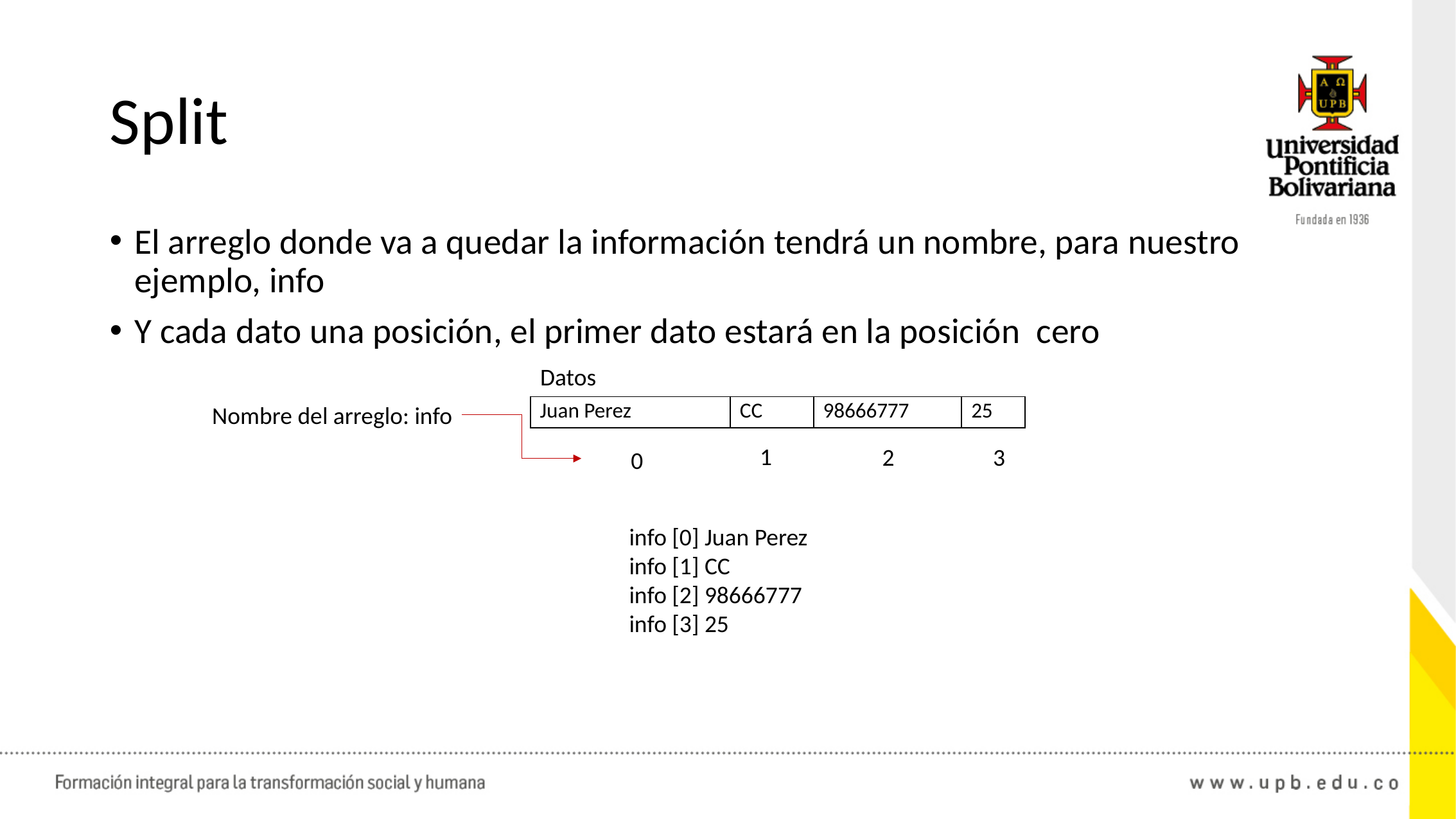

# Split
El arreglo donde va a quedar la información tendrá un nombre, para nuestro ejemplo, info
Y cada dato una posición, el primer dato estará en la posición  cero

Datos
Nombre del arreglo: info
| Juan Perez | CC | 98666777 | 25 |
| --- | --- | --- | --- |
1
3
2
0
info [0] Juan Perez
info [1] CC
info [2] 98666777
info [3] 25